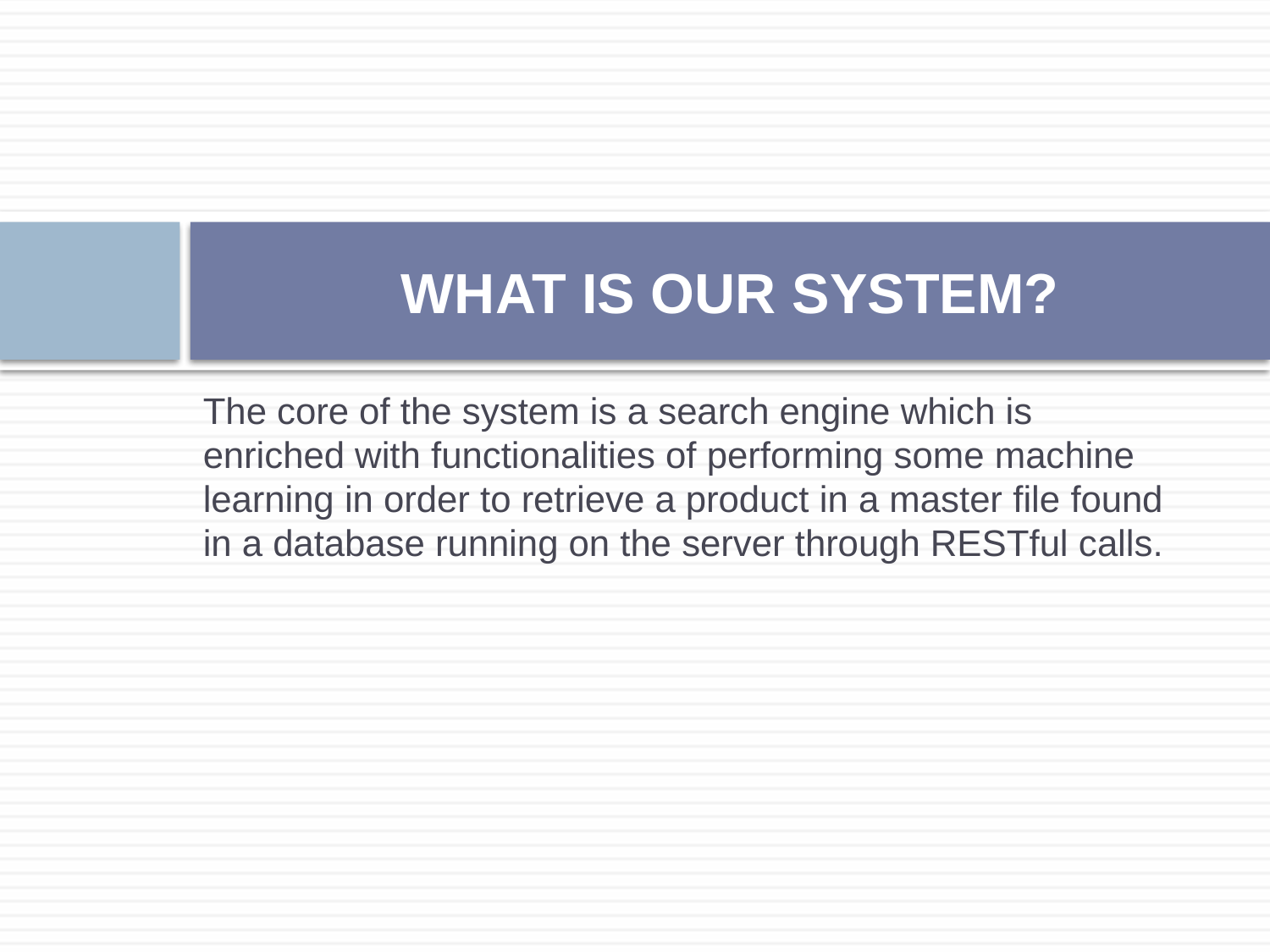

# WHAT IS OUR SYSTEM?
The core of the system is a search engine which is enriched with functionalities of performing some machine learning in order to retrieve a product in a master file found in a database running on the server through RESTful calls.